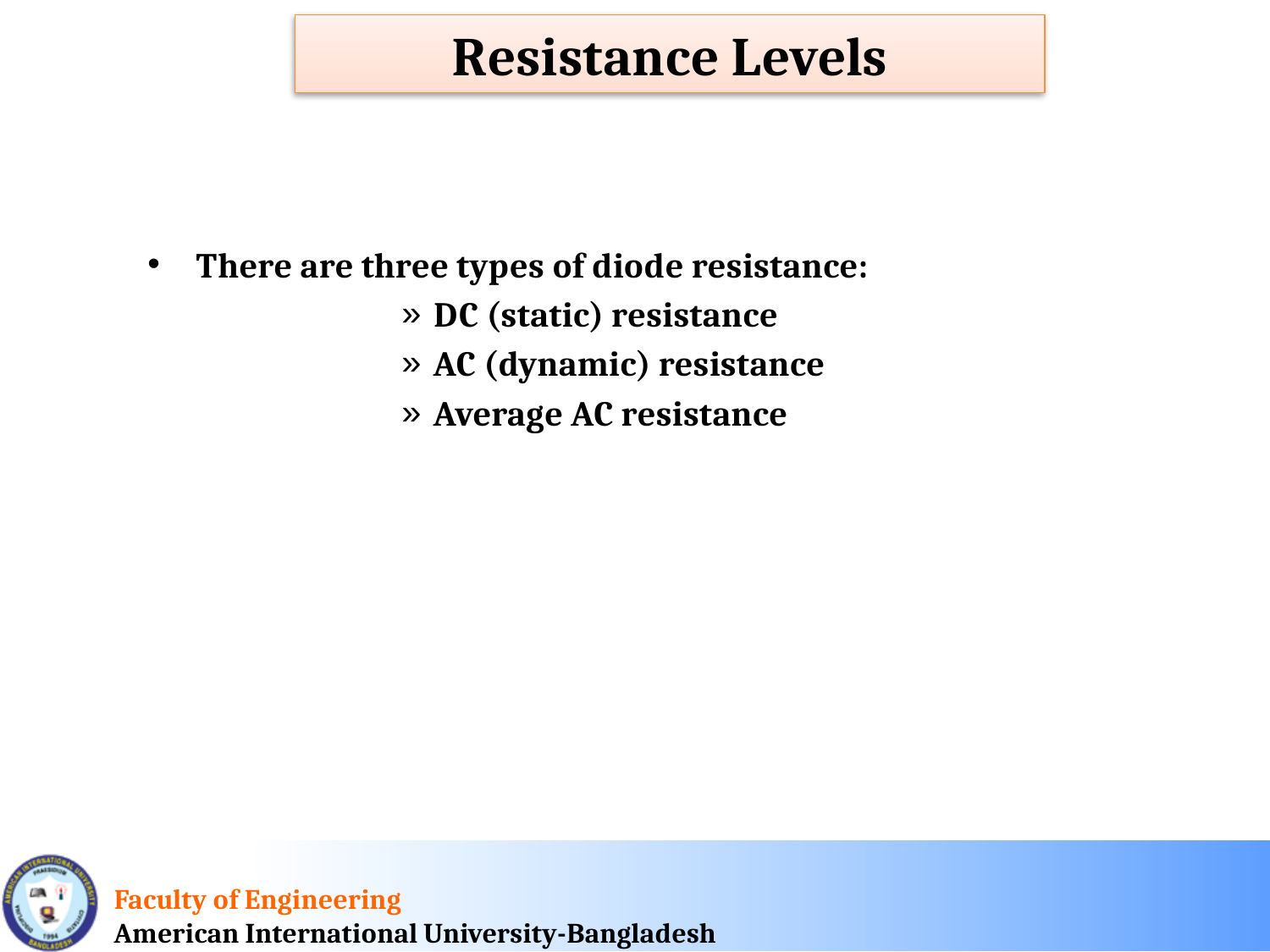

Resistance Levels
There are three types of diode resistance:
DC (static) resistance
AC (dynamic) resistance
Average AC resistance